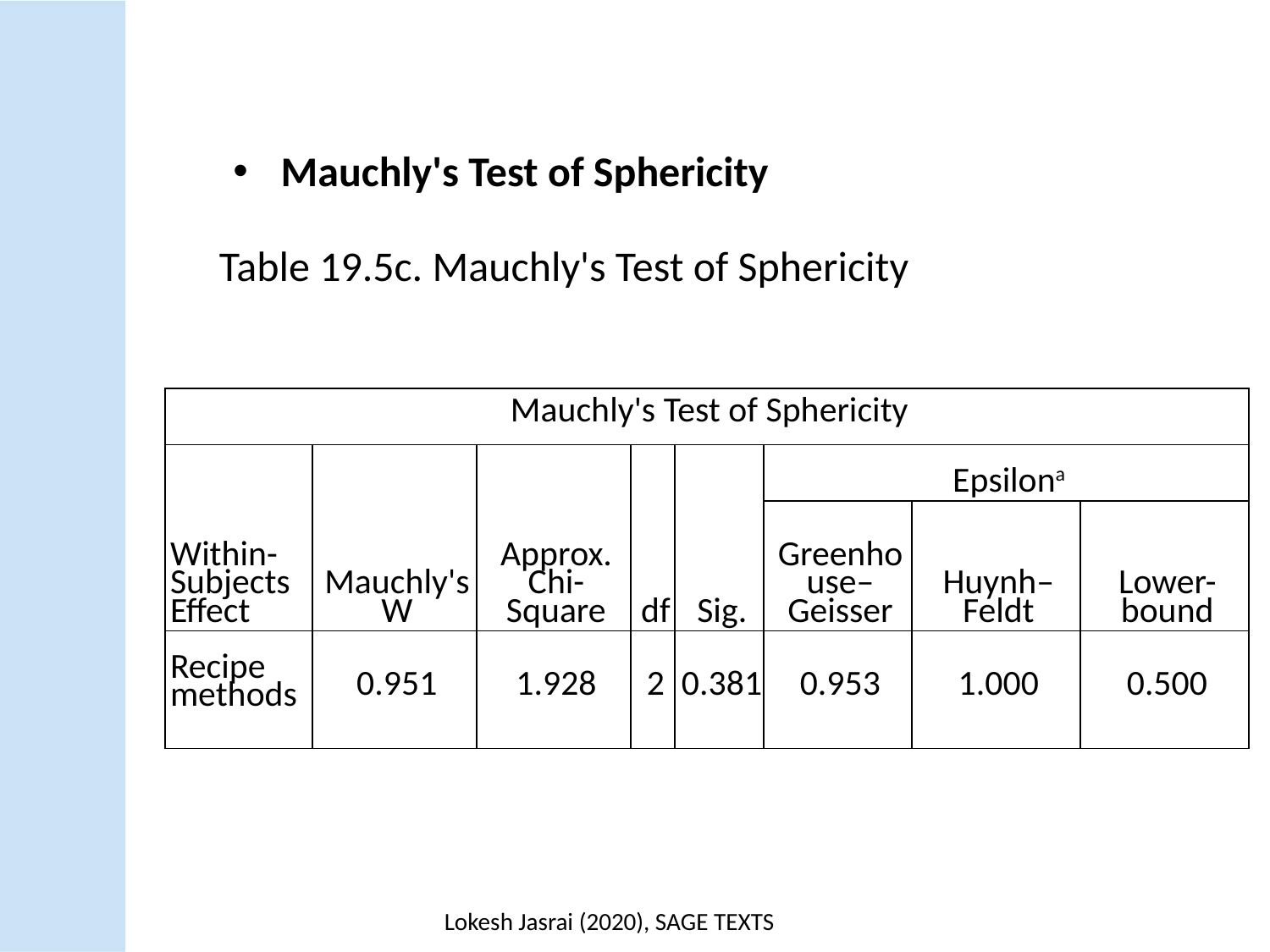

Mauchly's Test of Sphericity
Table 19.5c. Mauchly's Test of Sphericity
| Mauchly's Test of Sphericity |  |  |  |  |  |  |  |
| --- | --- | --- | --- | --- | --- | --- | --- |
| Within- Subjects Effect | Mauchly's W | Approx. Chi-Square | df | Sig. | Epsilona |  |  |
|  |  |  |  |  | Greenhouse–Geisser | Huynh–Feldt | Lower-bound |
| Recipe methods | 0.951 | 1.928 | 2 | 0.381 | 0.953 | 1.000 | 0.500 |
Lokesh Jasrai (2020), SAGE TEXTS